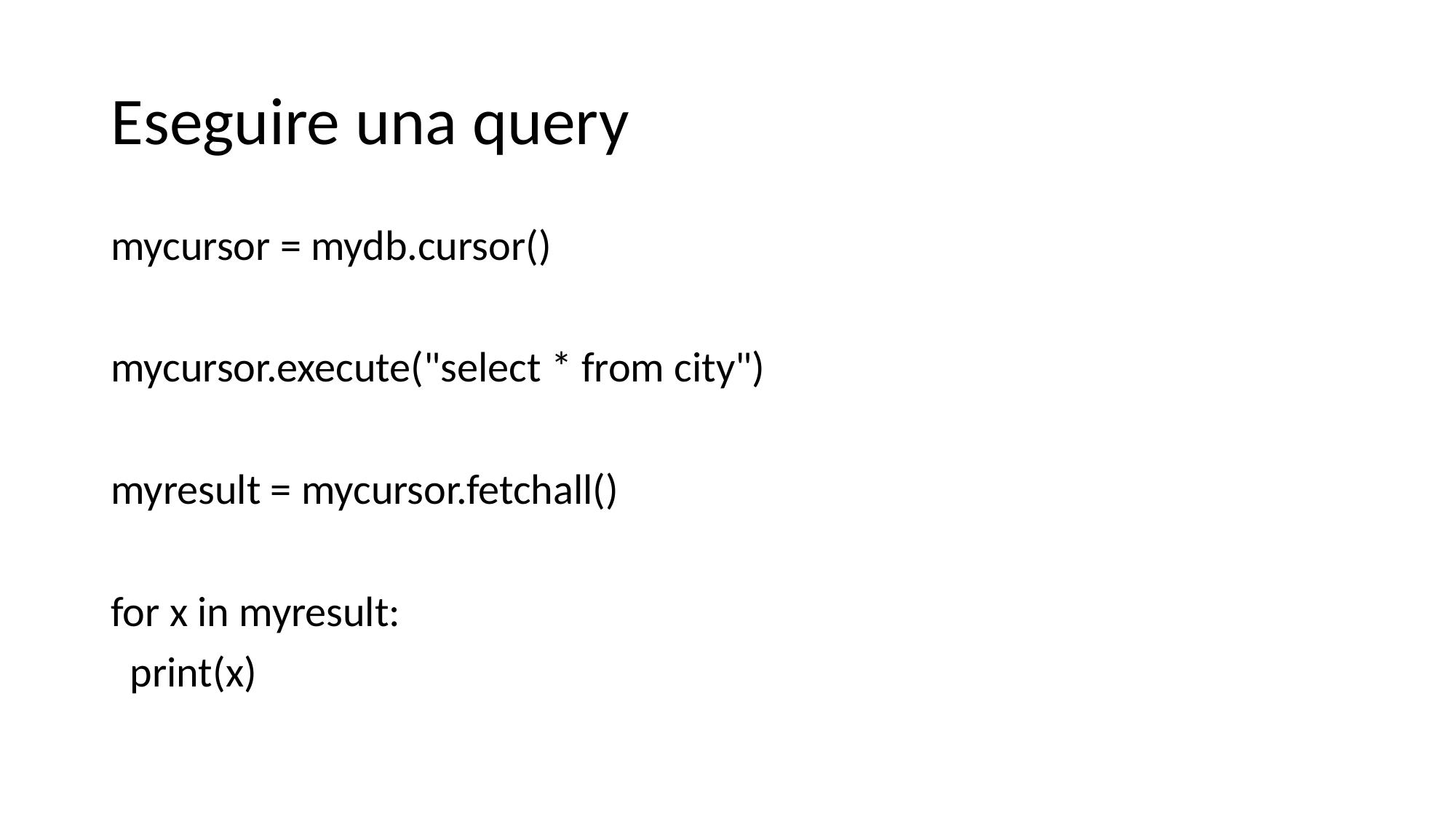

# Eseguire una query
mycursor = mydb.cursor()

mycursor.execute("select * from city")

myresult = mycursor.fetchall()

for x in myresult:
  print(x)